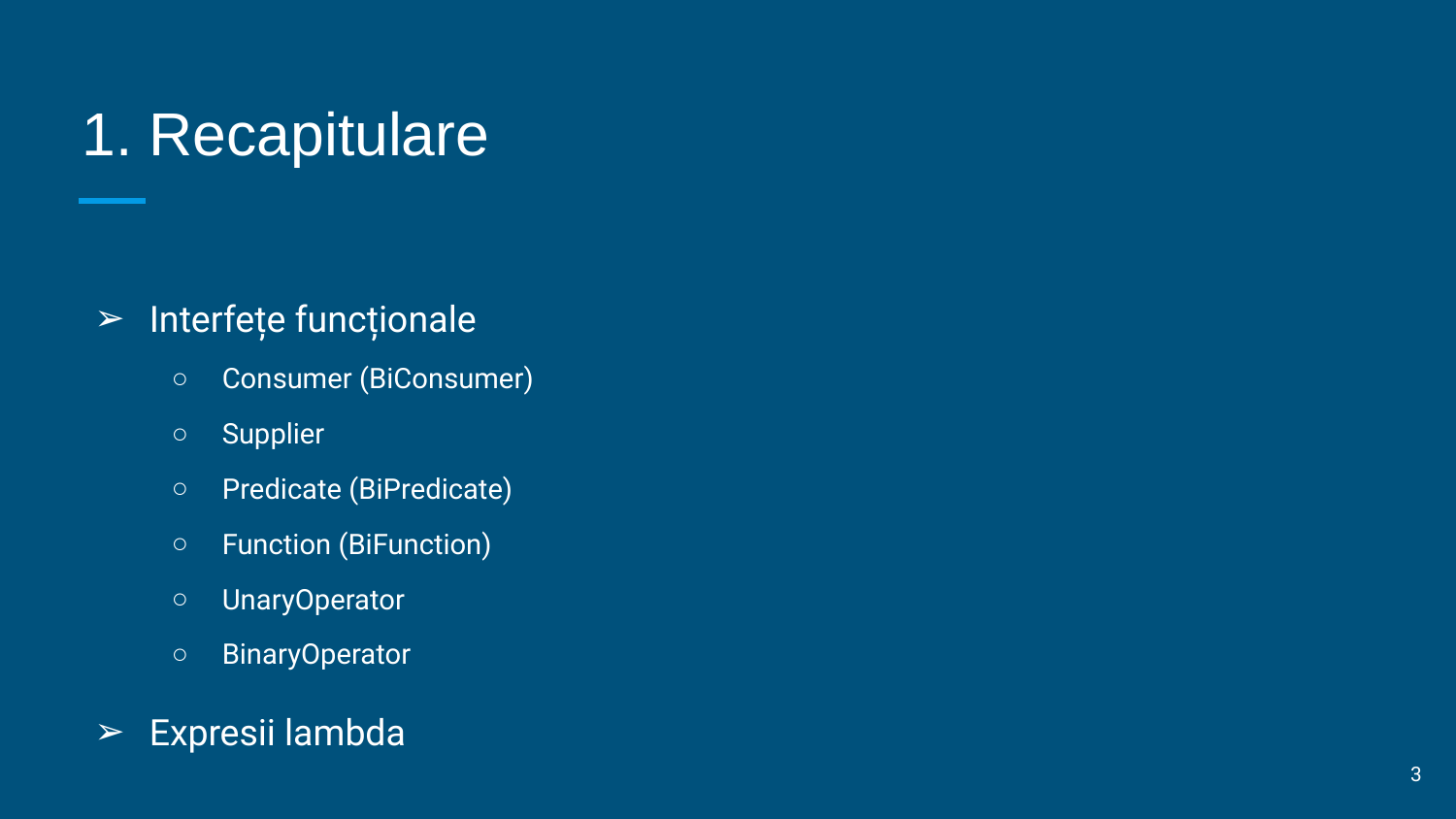

# Recapitulare
Interfețe funcționale
Consumer (BiConsumer)
Supplier
Predicate (BiPredicate)
Function (BiFunction)
UnaryOperator
BinaryOperator
Expresii lambda
3